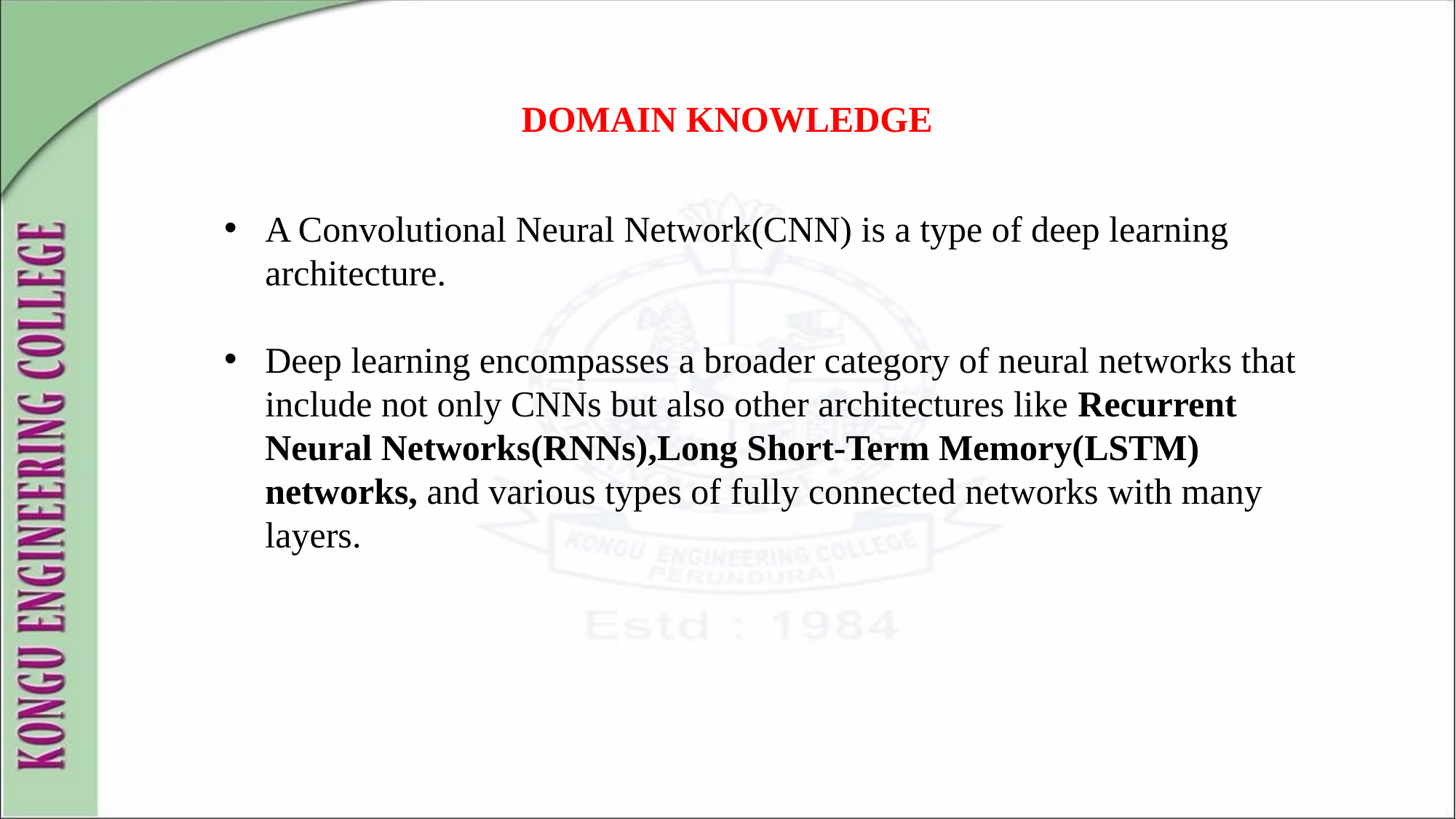

# DOMAIN KNOWLEDGE
A Convolutional Neural Network(CNN) is a type of deep learning architecture.

Deep learning encompasses a broader category of neural networks that include not only CNNs but also other architectures like Recurrent Neural Networks(RNNs),Long Short-Term Memory(LSTM) networks, and various types of fully connected networks with many layers.